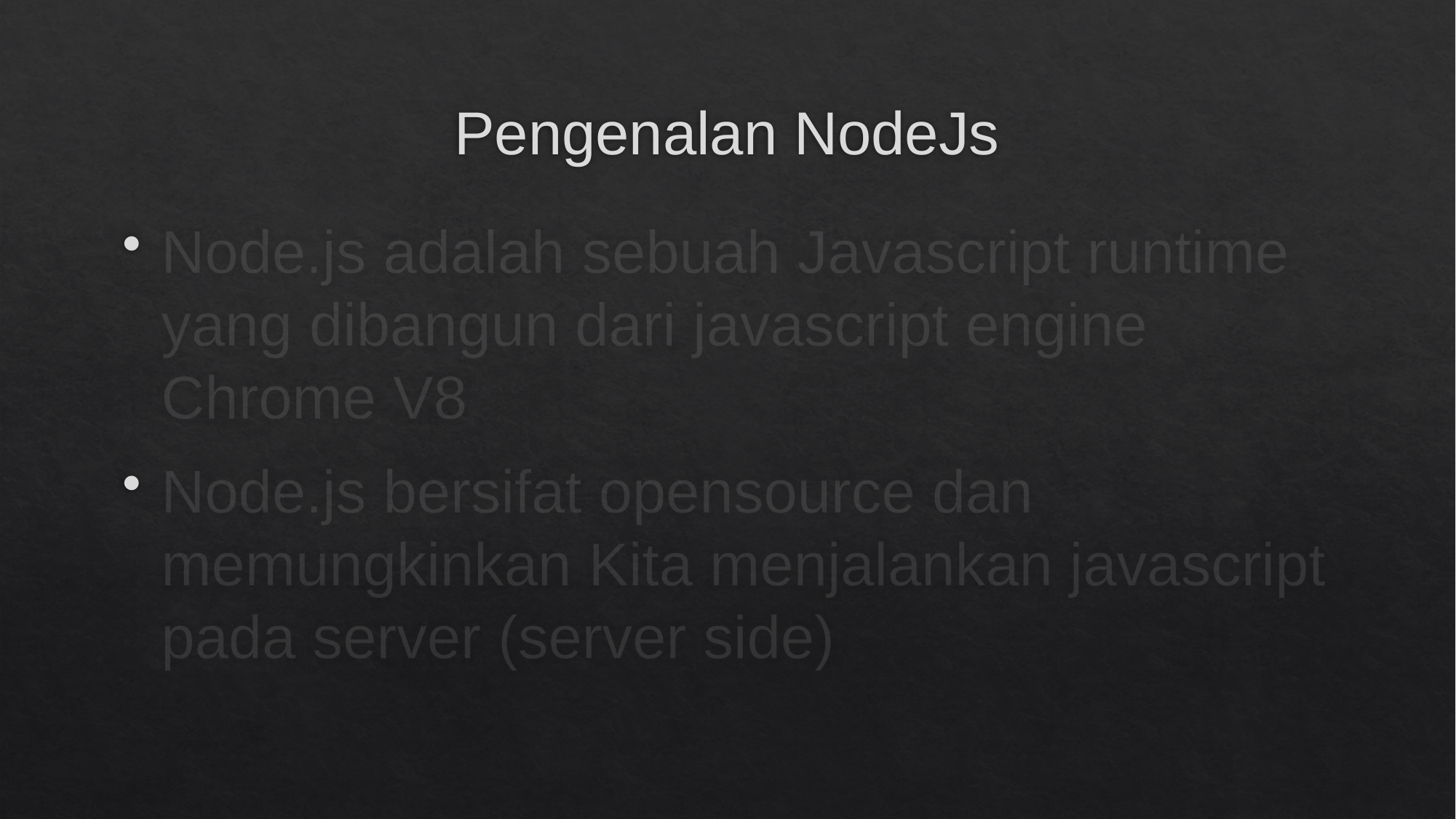

# Pengenalan NodeJs
Node.js adalah sebuah Javascript runtime yang dibangun dari javascript engine Chrome V8
Node.js bersifat opensource dan memungkinkan Kita menjalankan javascript pada server (server side)